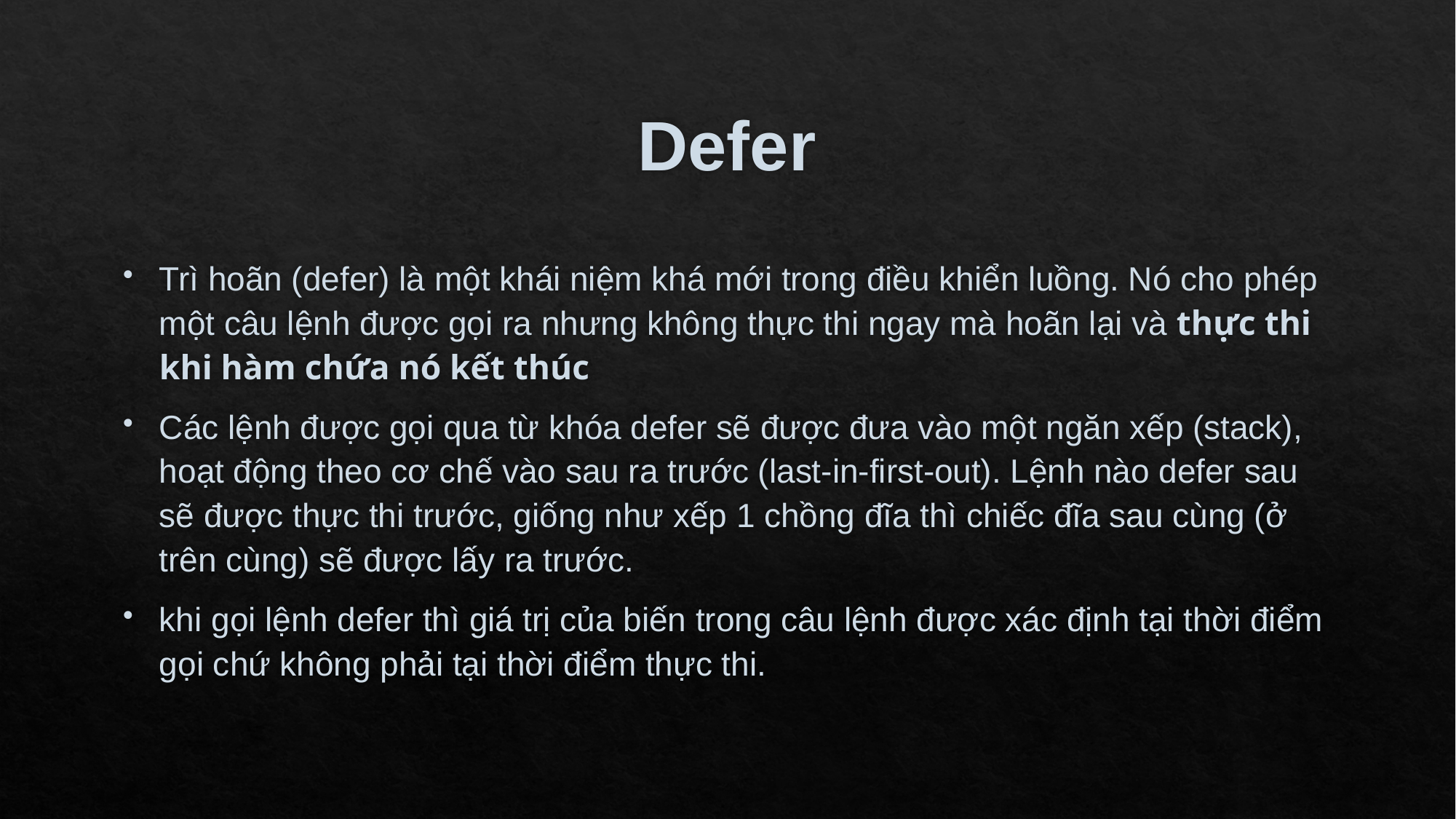

# Defer
Trì hoãn (defer) là một khái niệm khá mới trong điều khiển luồng. Nó cho phép một câu lệnh được gọi ra nhưng không thực thi ngay mà hoãn lại và thực thi khi hàm chứa nó kết thúc
Các lệnh được gọi qua từ khóa defer sẽ được đưa vào một ngăn xếp (stack), hoạt động theo cơ chế vào sau ra trước (last-in-first-out). Lệnh nào defer sau sẽ được thực thi trước, giống như xếp 1 chồng đĩa thì chiếc đĩa sau cùng (ở trên cùng) sẽ được lấy ra trước.
khi gọi lệnh defer thì giá trị của biến trong câu lệnh được xác định tại thời điểm gọi chứ không phải tại thời điểm thực thi.